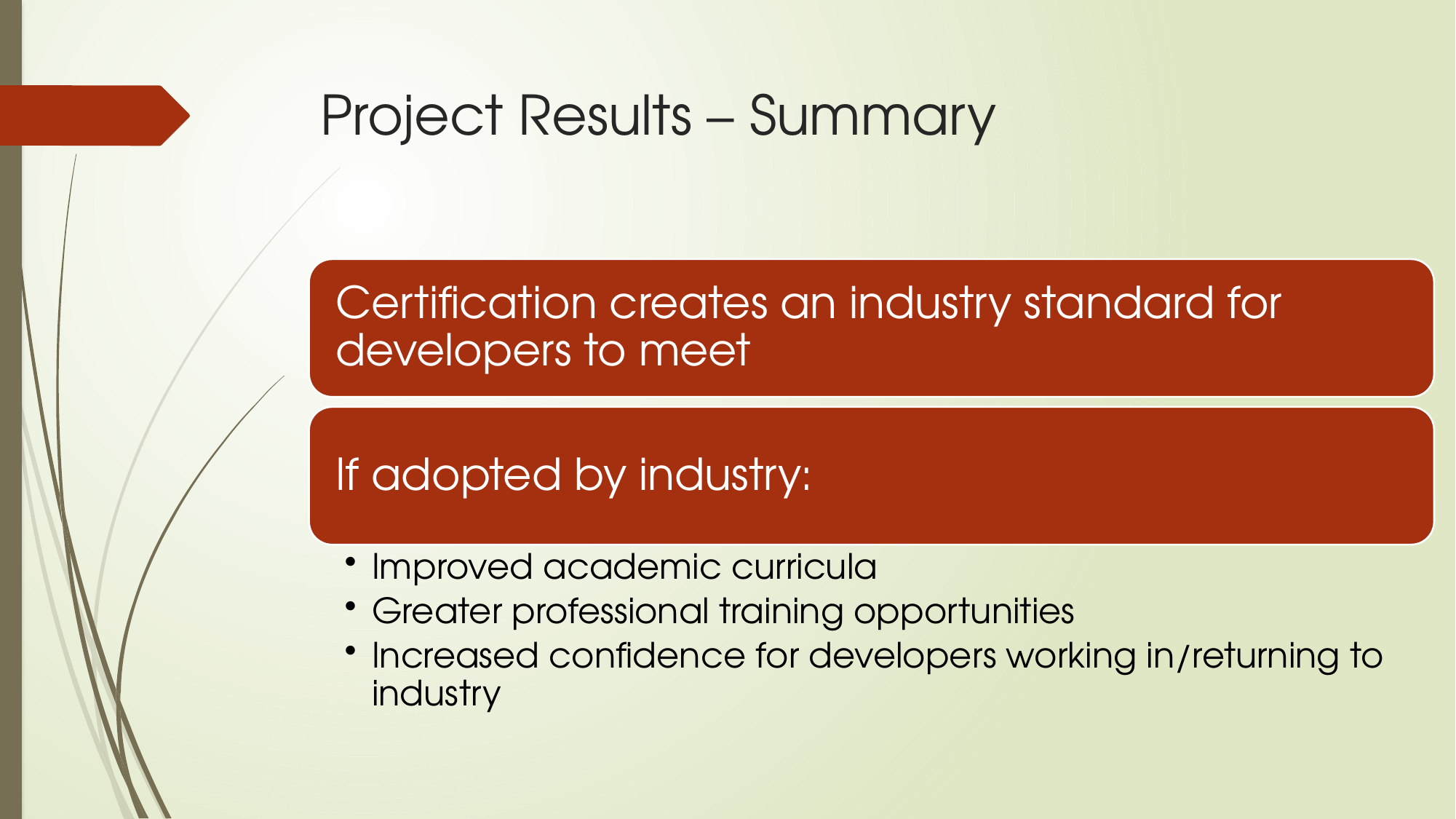

# Project Results – Summary
Certification creates an industry standard for developers to meet
If adopted by industry:
Improved academic curricula
Greater professional training opportunities
Increased confidence for developers working in/returning to industry